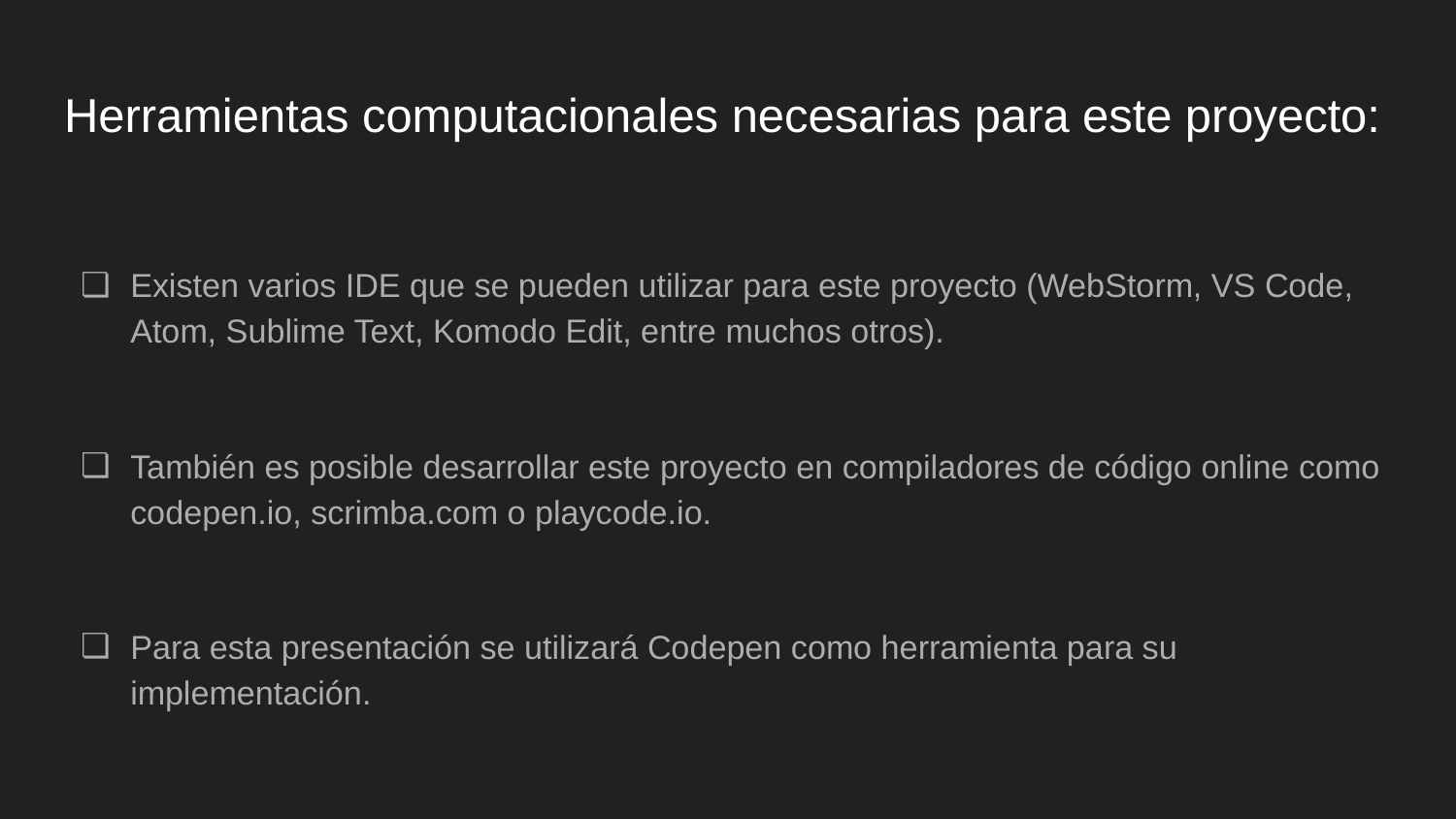

# Herramientas computacionales necesarias para este proyecto:
Existen varios IDE que se pueden utilizar para este proyecto (WebStorm, VS Code, Atom, Sublime Text, Komodo Edit, entre muchos otros).

También es posible desarrollar este proyecto en compiladores de código online como codepen.io, scrimba.com o playcode.io.

Para esta presentación se utilizará Codepen como herramienta para su implementación.